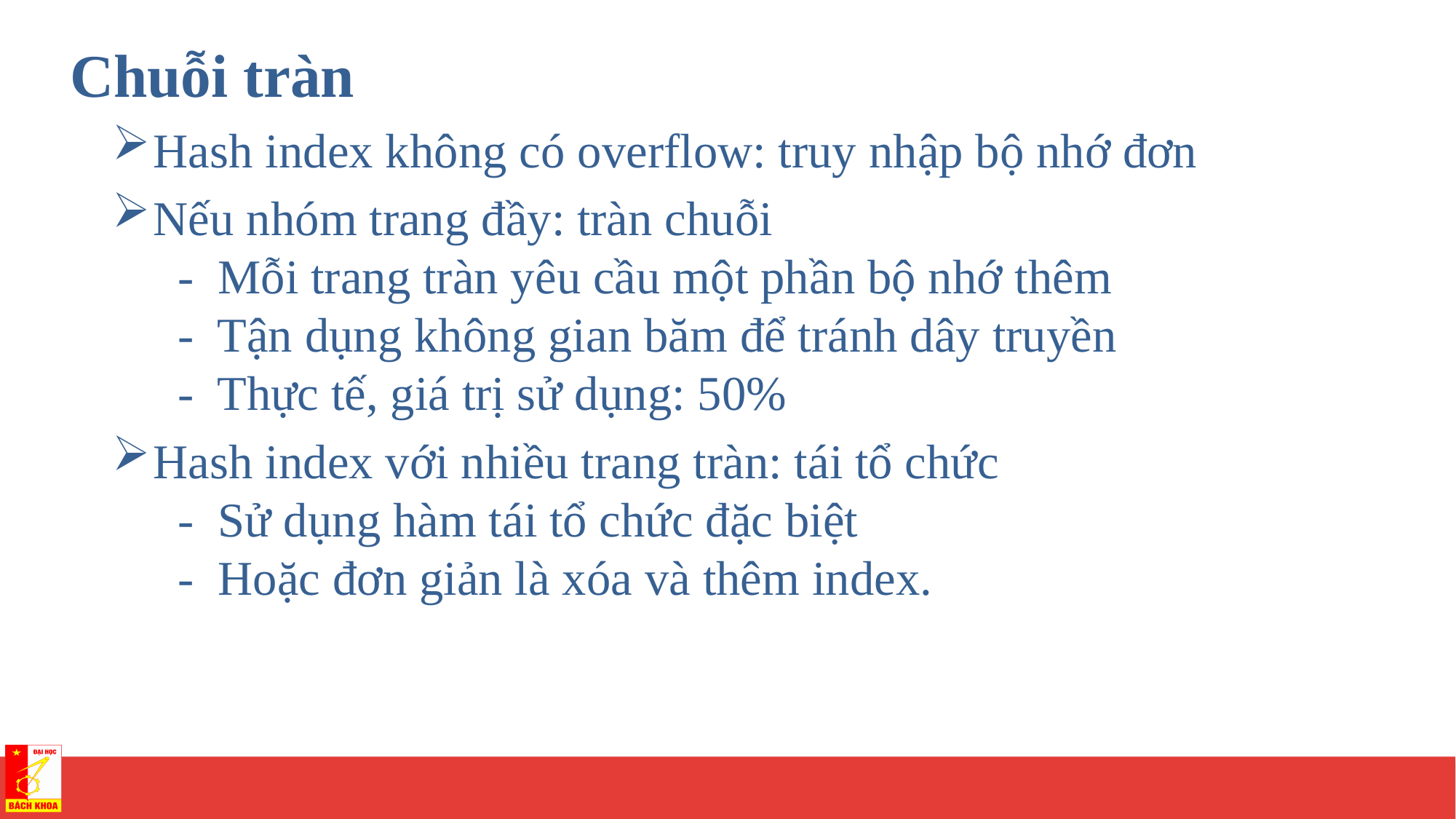

Chuỗi tràn
Hash index không có overflow: truy nhập bộ nhớ đơn
Nếu nhóm trang đầy: tràn chuỗi
  -  Mỗi trang tràn yêu cầu một phần bộ nhớ thêm
  -  Tận dụng không gian băm để tránh dây truyền
  -  Thực tế, giá trị sử dụng: 50%
Hash index với nhiều trang tràn: tái tổ chức
  -  Sử dụng hàm tái tổ chức đặc biệt
  -  Hoặc đơn giản là xóa và thêm index.